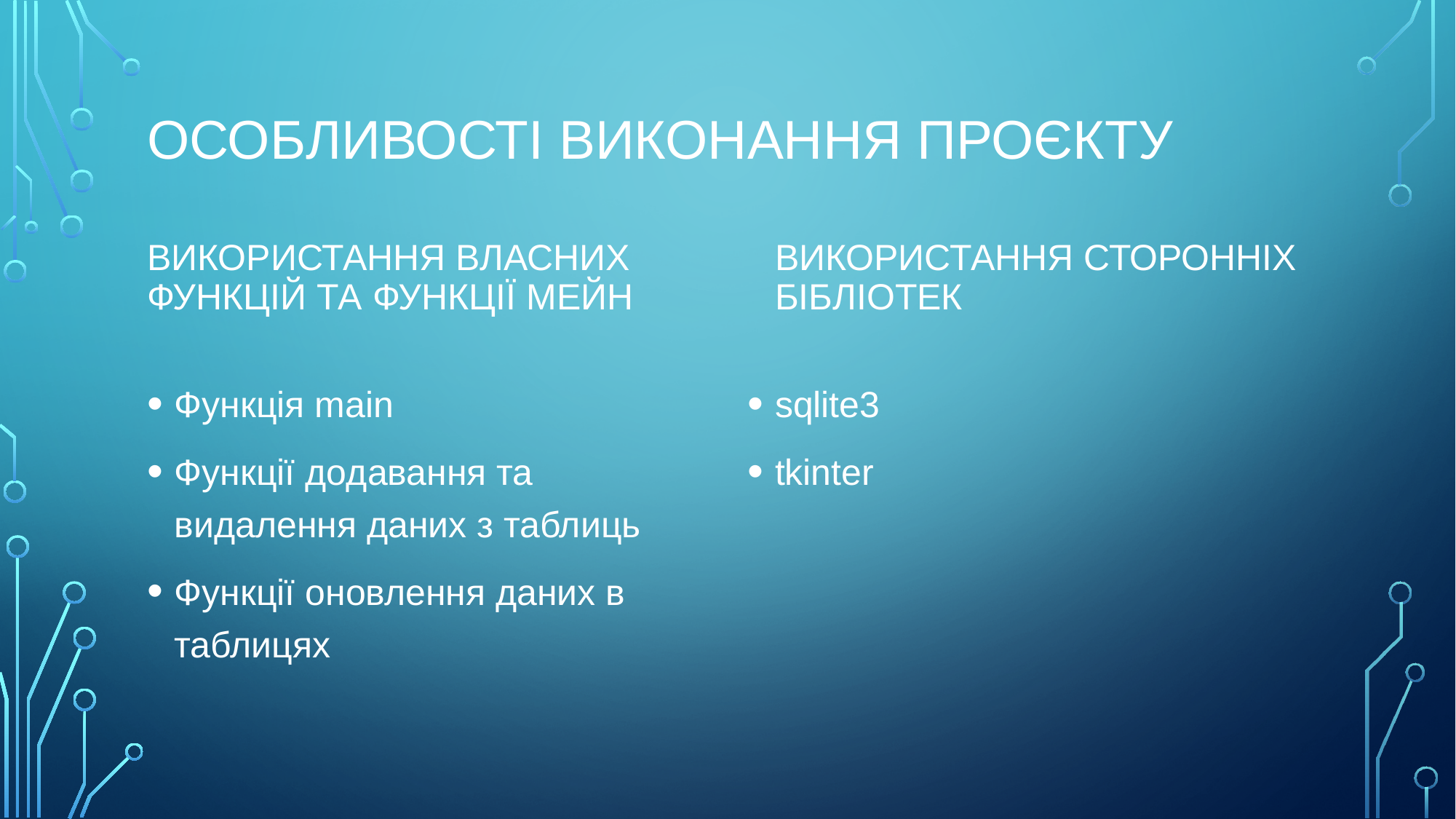

# Особливості виконання проєкту
використання власних функцій та функції мейн
використання сторонніх бібліотек
Функція main
Функції додавання та видалення даних з таблиць
Функції оновлення даних в таблицях
sqlite3
tkinter